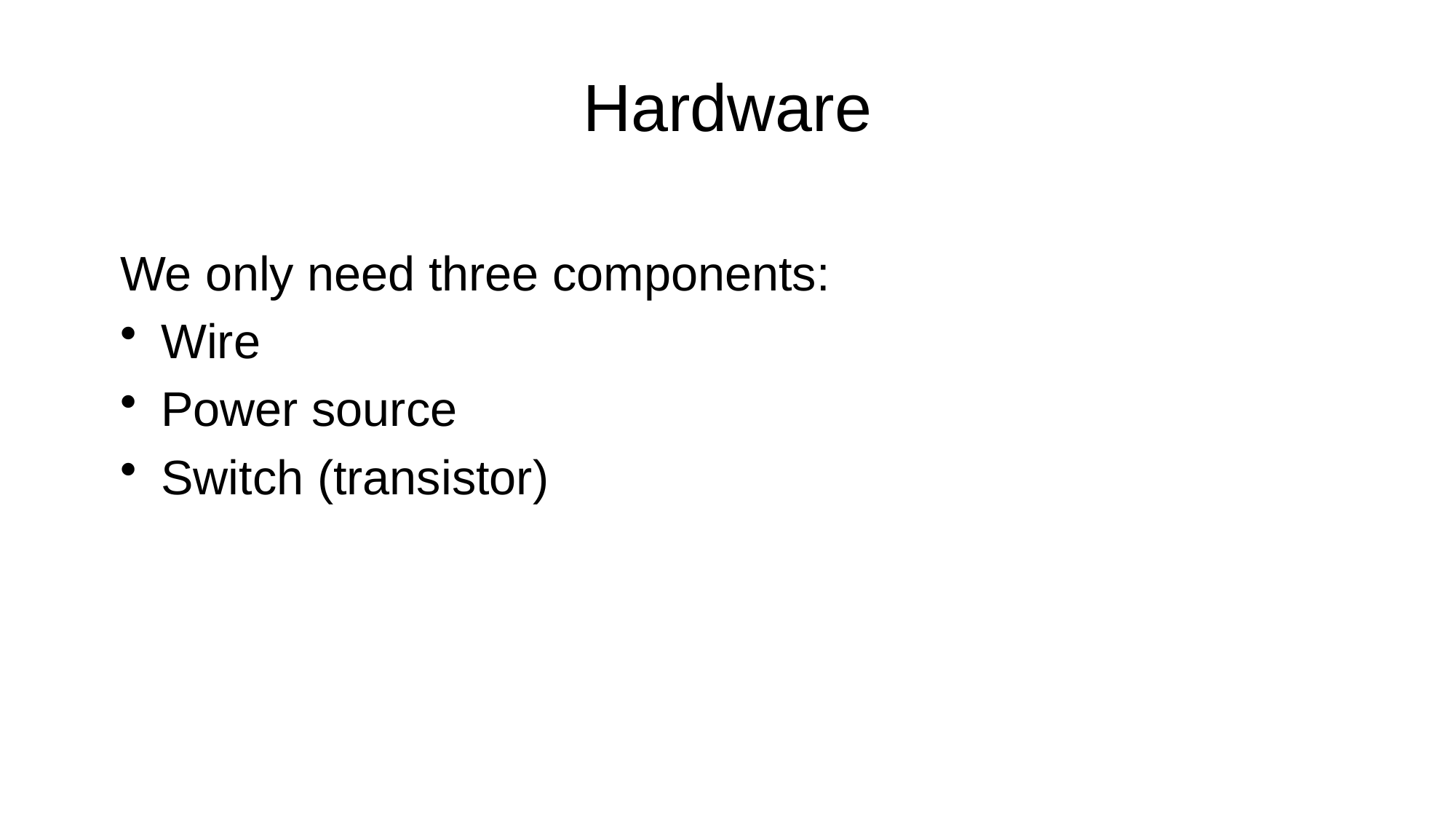

# Hardware
We only need three components:
Wire
Power source
Switch (transistor)